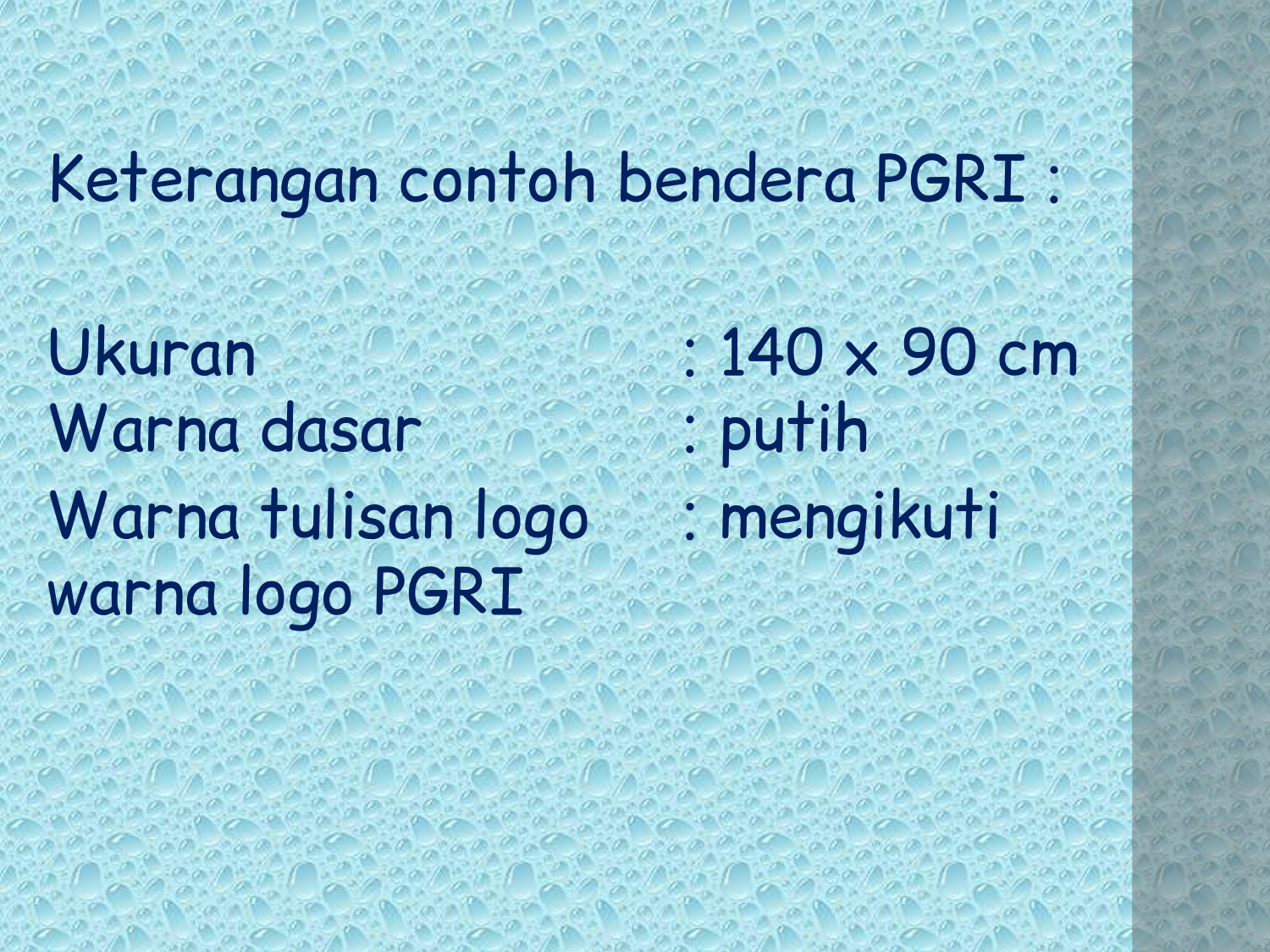

Keterangan contoh bendera PGRI :

Ukuran				: 140 x 90 cm Warna dasar			: putih
Warna tulisan logo	: mengikuti warna logo PGRI